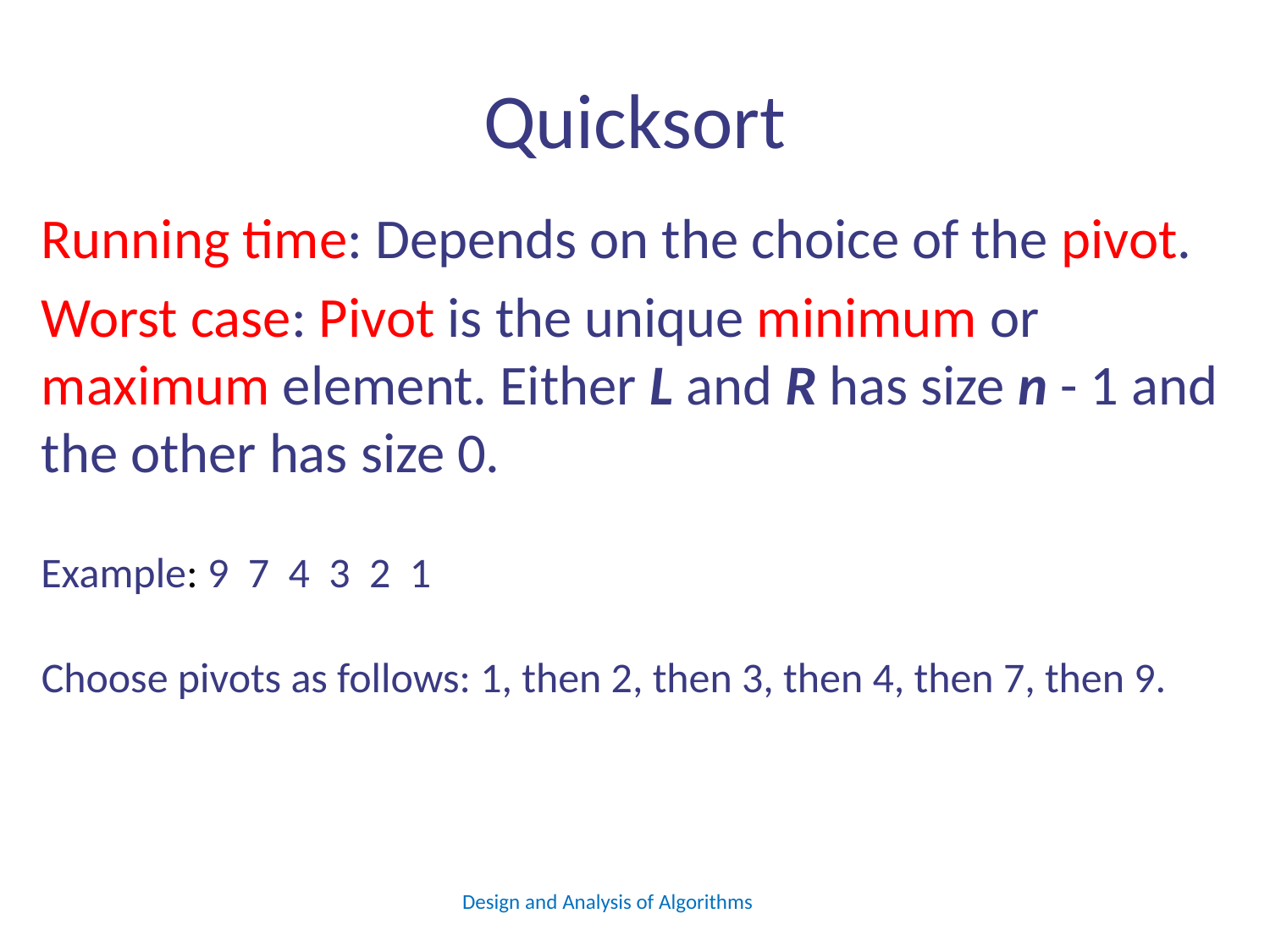

# Quicksort
Running time: Depends on the choice of the pivot.
Worst case: Pivot is the unique minimum or maximum element. Either L and R has size n - 1 and the other has size 0.

Choose pivots as follows: 1, then 2, then 3, then 4, then 7, then 9.

Example: 9  7  4  3  2  1
Design and Analysis of Algorithms